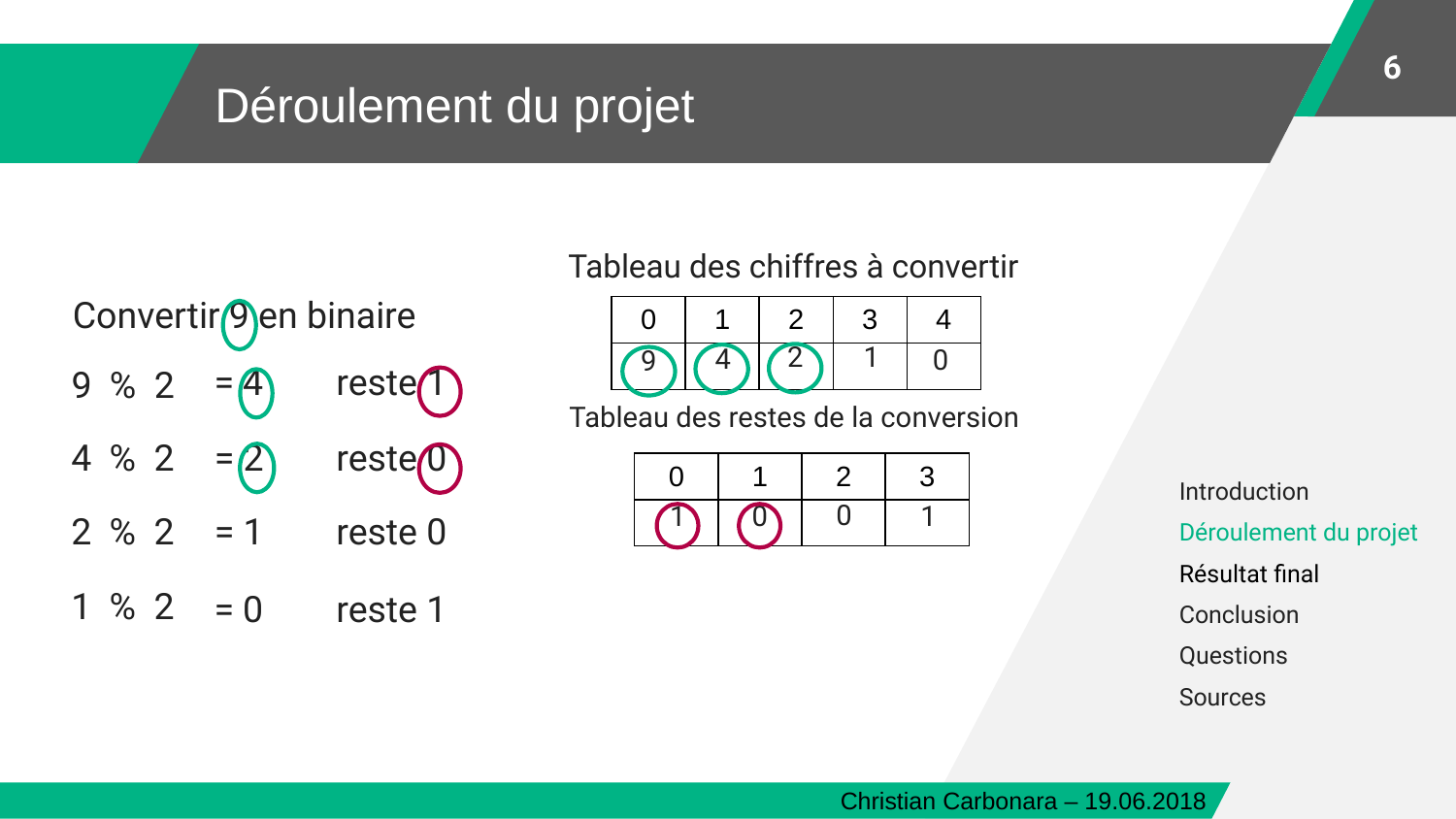

6
# Déroulement du projet
Tableau des chiffres à convertir
Convertir 9 en binaire
| 0 | 1 | 2 | 3 | 4 |
| --- | --- | --- | --- | --- |
|  |  |  |  |  |

2
1
4
0
9

reste 1

= 4

9  %  2

Tableau des restes de la conversion
4  %  2
= 2
reste 0

| 0 | 1 | 2 | 3 |
| --- | --- | --- | --- |
|  |  |  |  |
Introduction
Déroulement du projet
Résultat final
Conclusion
Questions
Sources
0
1
0
1
= 1
reste 0
2  %  2

1  %  2
= 0
reste 1